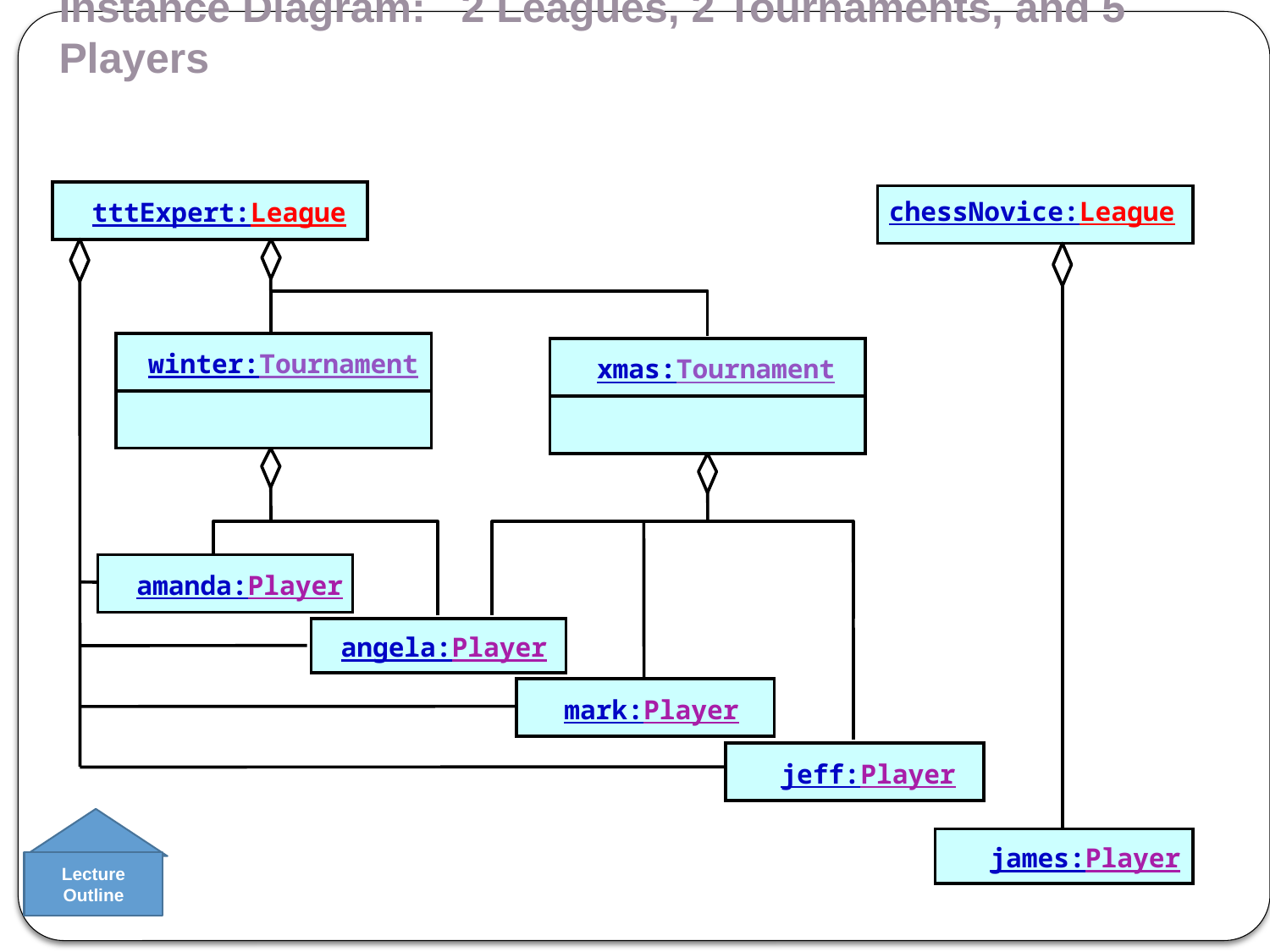

# Instance Diagram:   2 Leagues, 2 Tournaments, and 5 Players

tttExpert:League

chessNovice:League

winter:Tournament

xmas:Tournament

start=Dec 21

start=Dec 23
end=Dec 25
end=Dec 22

amanda:Player

angela:Player

mark:Player

jeff:Player

james:Player